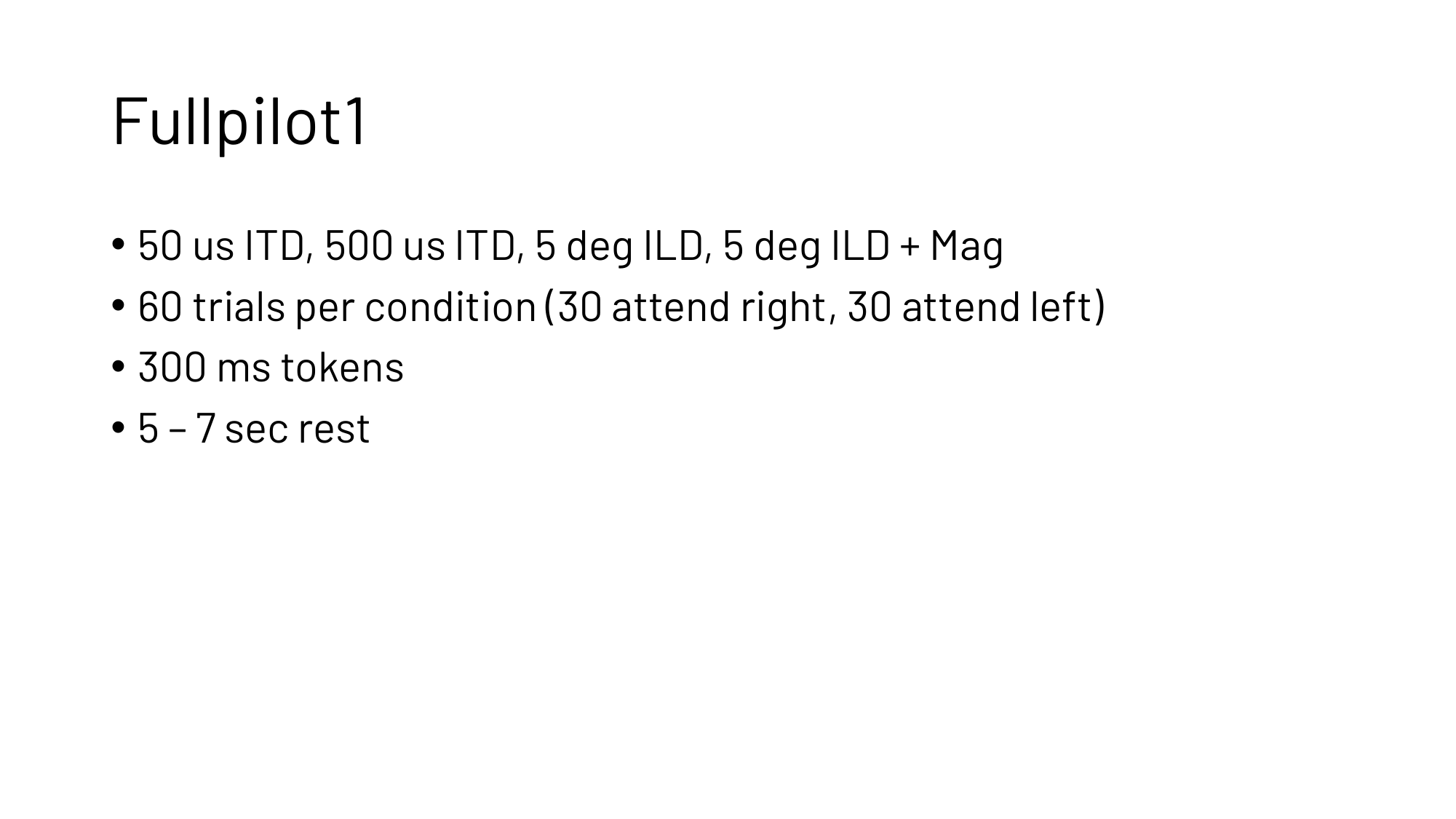

# Fullpilot1
50 us ITD, 500 us ITD, 5 deg ILD, 5 deg ILD + Mag
60 trials per condition (30 attend right, 30 attend left)
300 ms tokens
5 – 7 sec rest